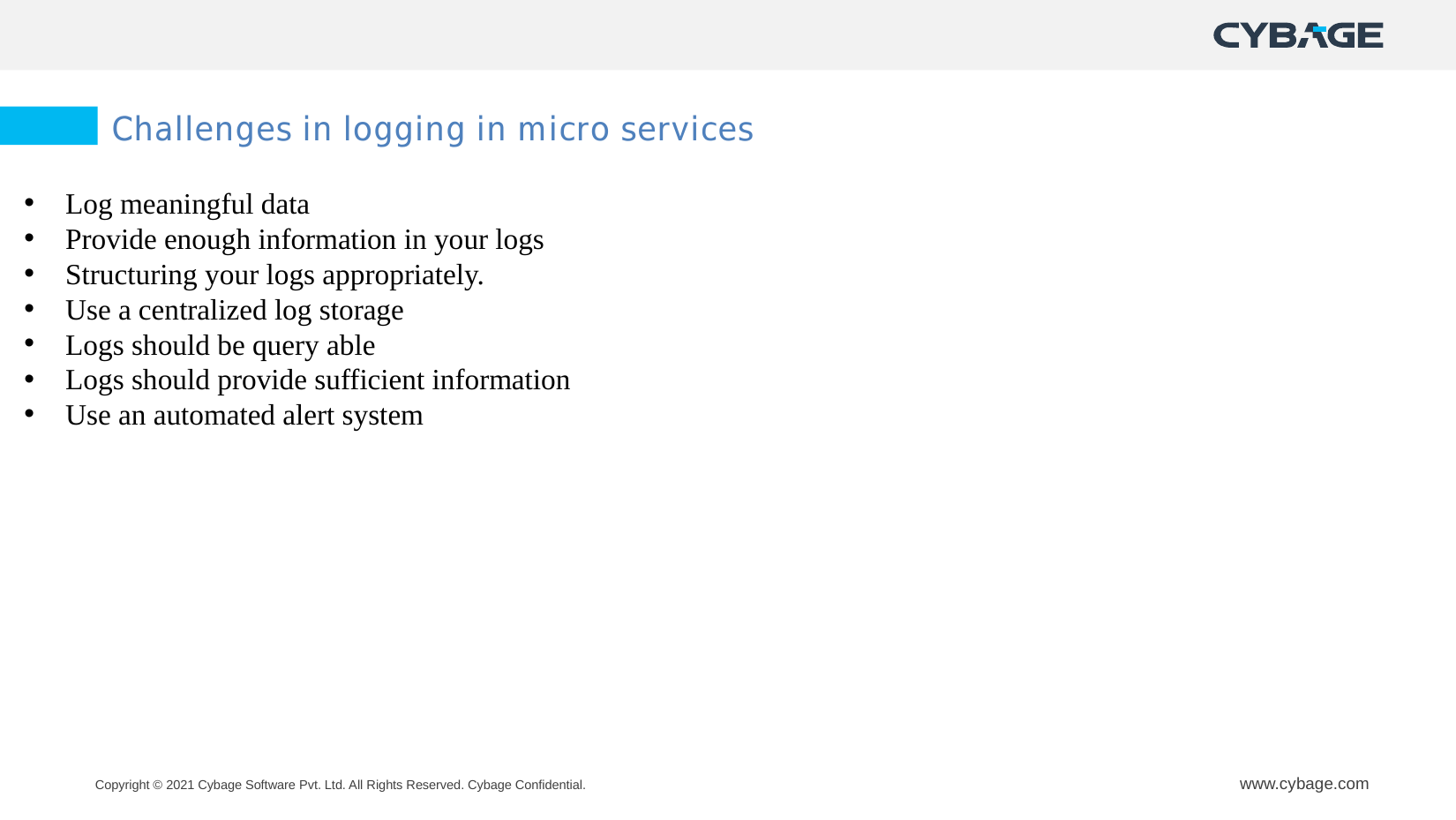

Challenges in logging in micro services

Log meaningful data
Provide enough information in your logs
Structuring your logs appropriately.
Use a centralized log storage
Logs should be query able
Logs should provide sufficient information
Use an automated alert system